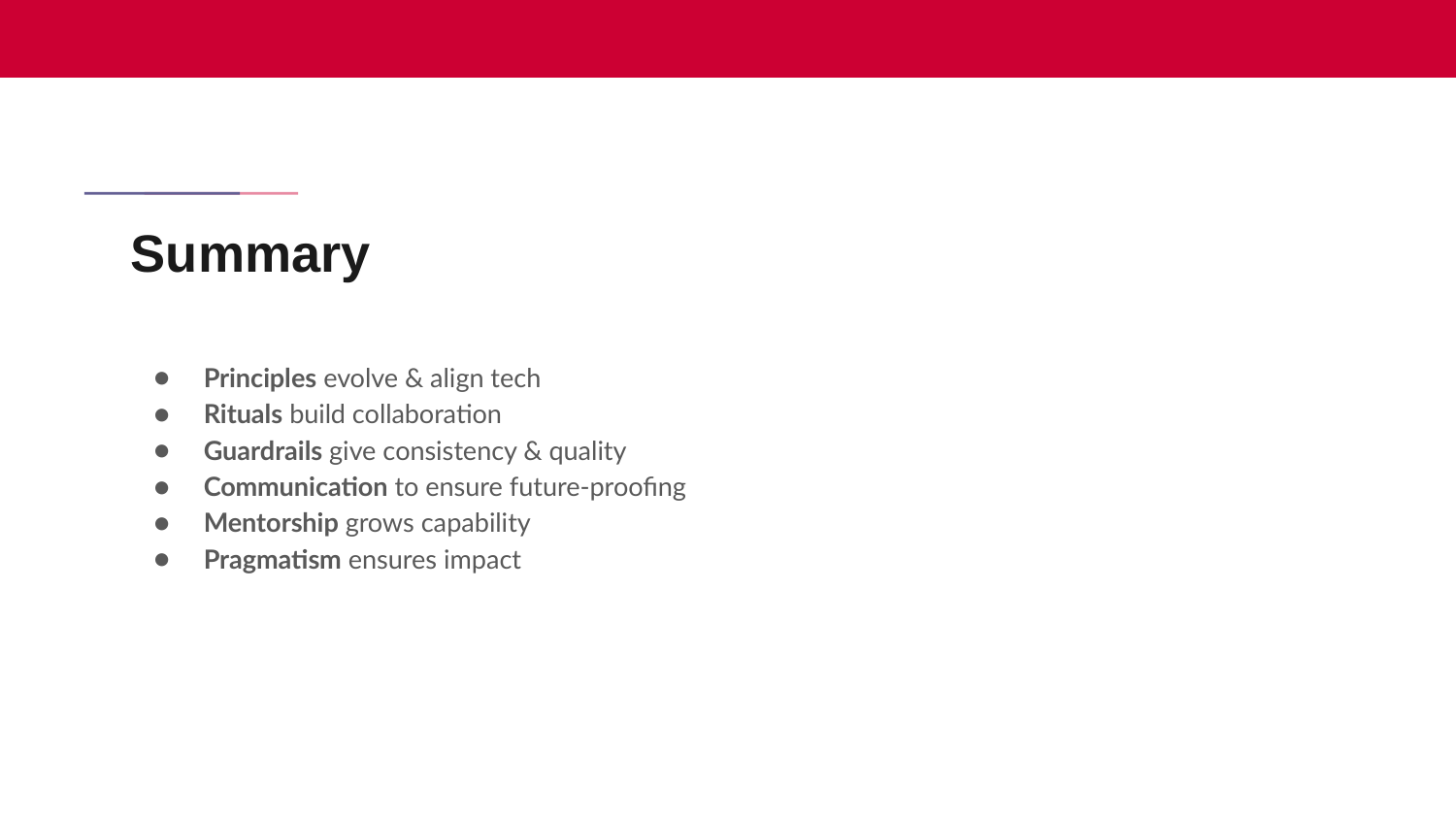

# Summary
Principles evolve & align tech
Rituals build collaboration
Guardrails give consistency & quality
Communication to ensure future-proofing
Mentorship grows capability
Pragmatism ensures impact